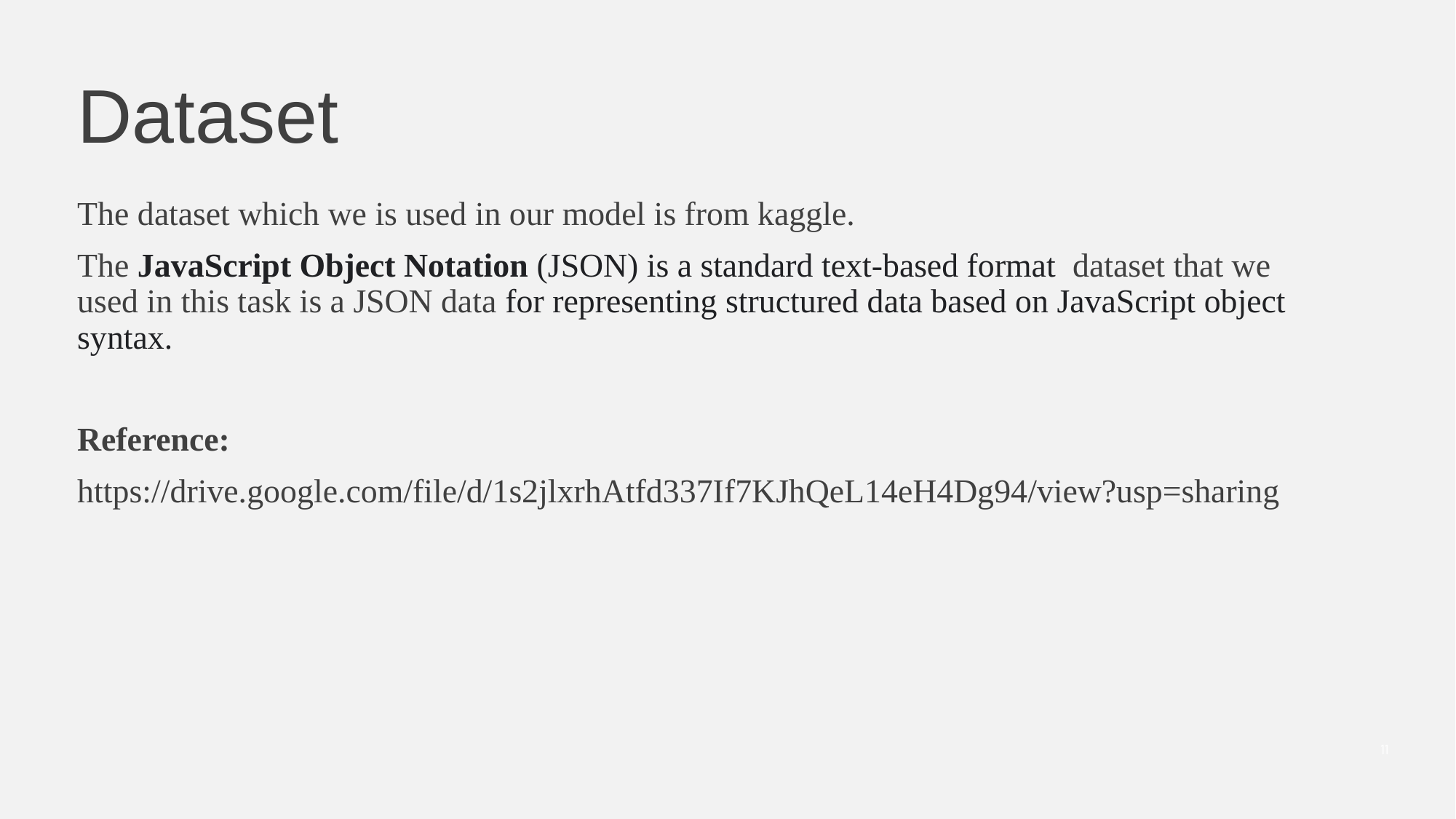

# Dataset
The dataset which we is used in our model is from kaggle.
The JavaScript Object Notation (JSON) is a standard text-based format  dataset that we used in this task is a JSON data for representing structured data based on JavaScript object syntax.

Reference:
https://drive.google.com/file/d/1s2jlxrhAtfd337If7KJhQeL14eH4Dg94/view?usp=sharing
11